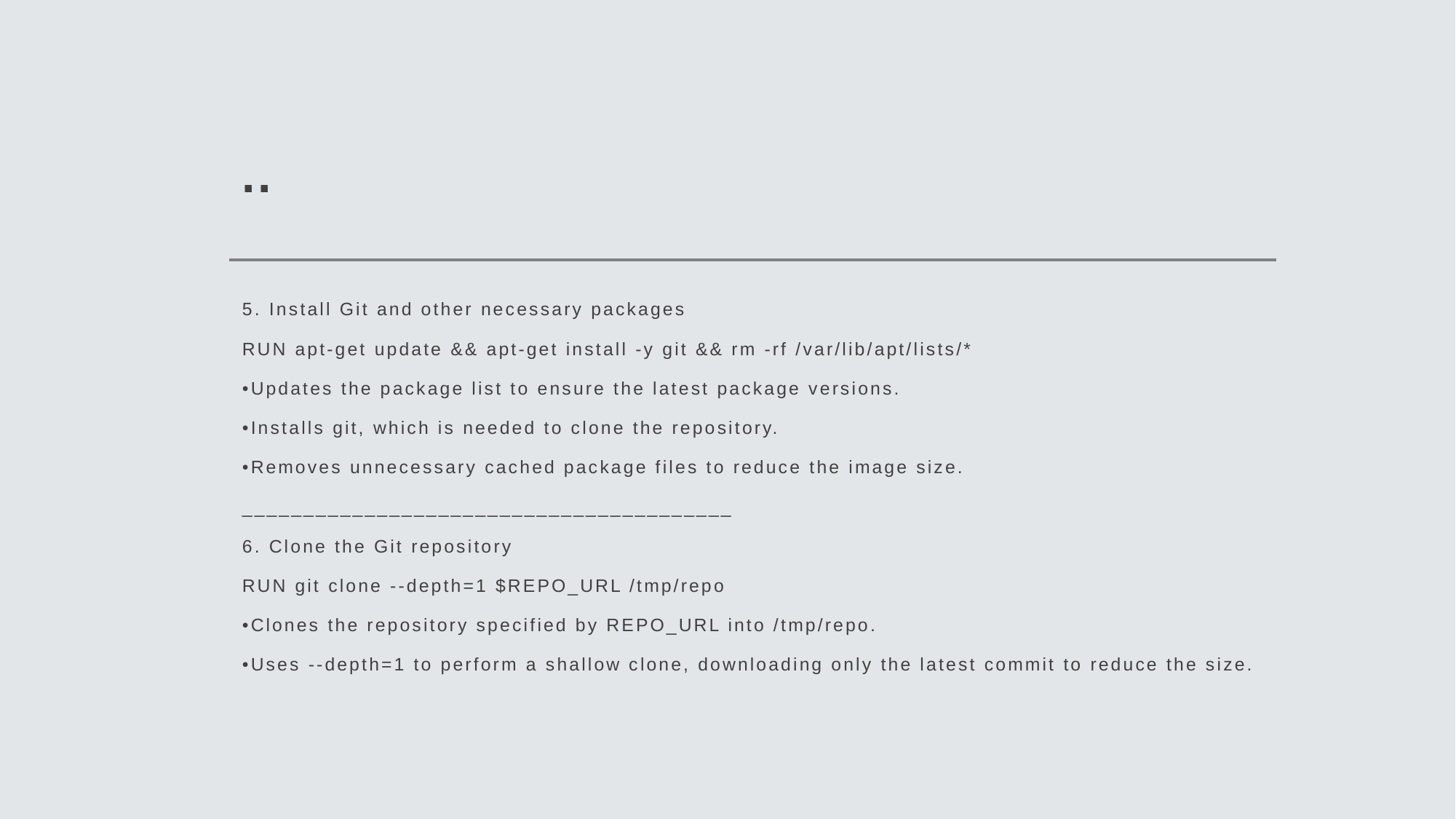

# ..
5. Install Git and other necessary packages
RUN apt-get update && apt-get install -y git && rm -rf /var/lib/apt/lists/*
•Updates the package list to ensure the latest package versions.
•Installs git, which is needed to clone the repository.
•Removes unnecessary cached package files to reduce the image size.
________________________________________
6. Clone the Git repository
RUN git clone --depth=1 $REPO_URL /tmp/repo
•Clones the repository specified by REPO_URL into /tmp/repo.
•Uses --depth=1 to perform a shallow clone, downloading only the latest commit to reduce the size.